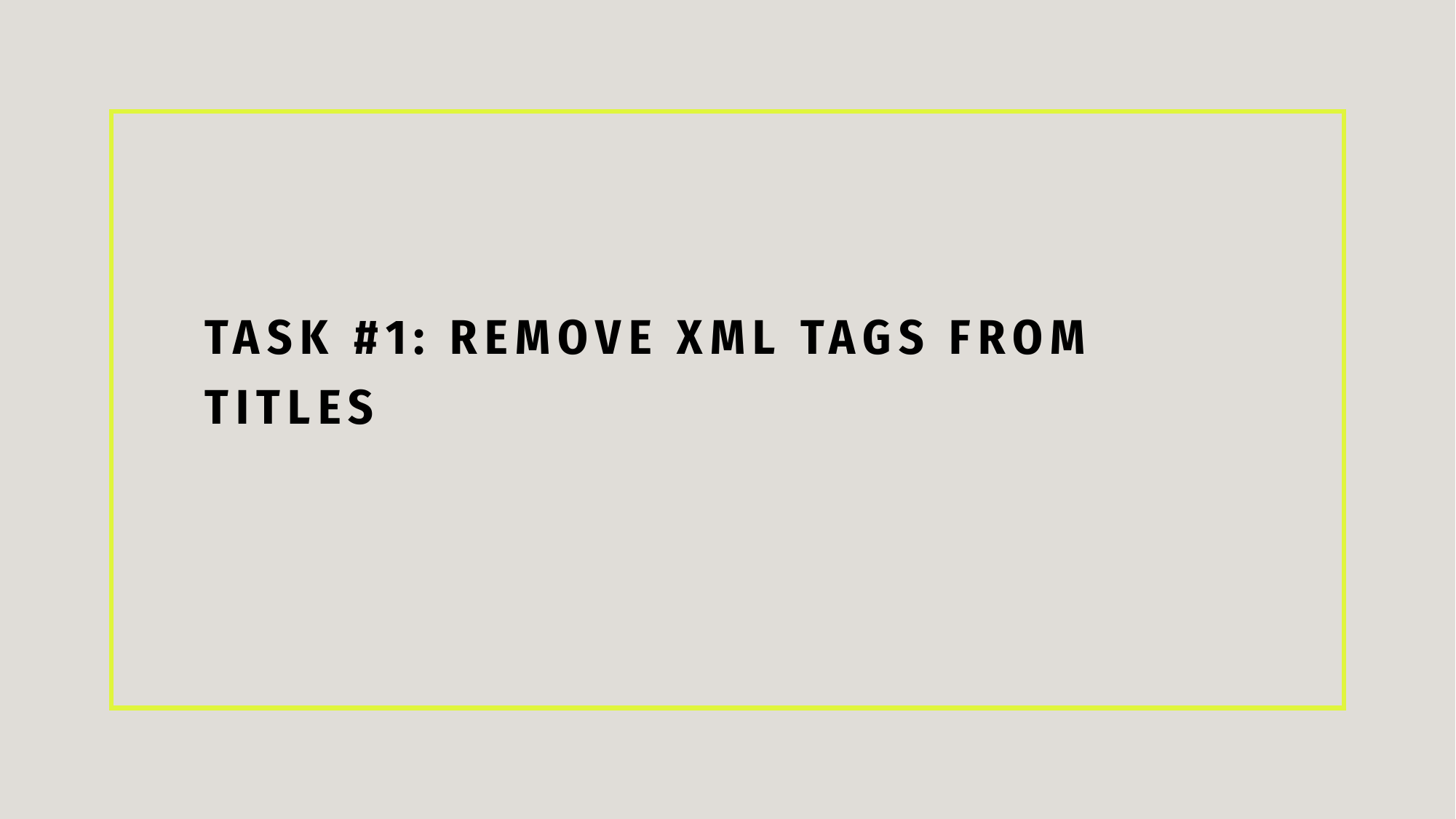

# Task #1: Remove XML Tags from Titles